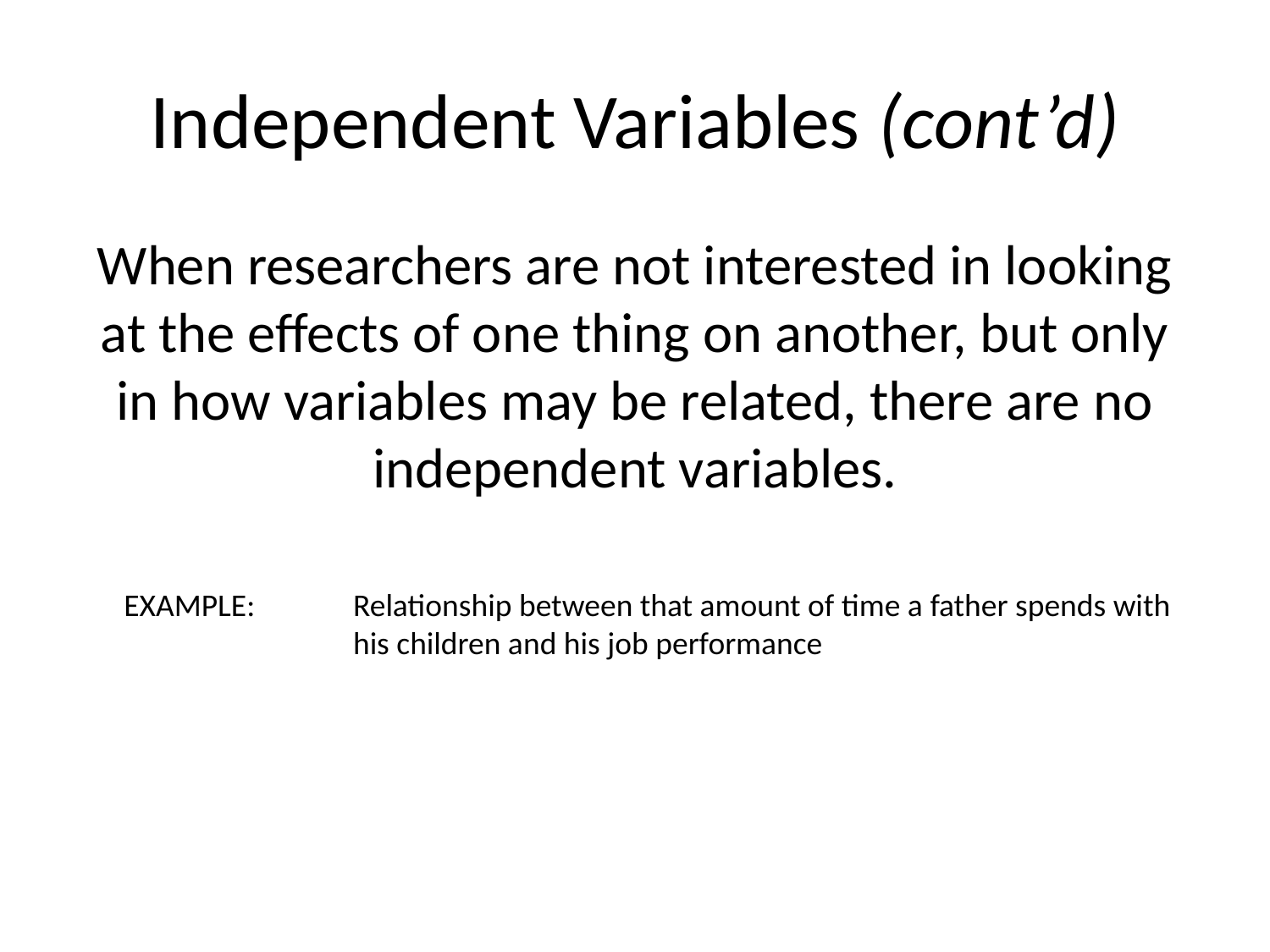

# Independent Variables (cont’d)
When researchers are not interested in looking at the effects of one thing on another, but only in how variables may be related, there are no independent variables.

Example:	Relationship between that amount of time a father spends with his children and his job performance